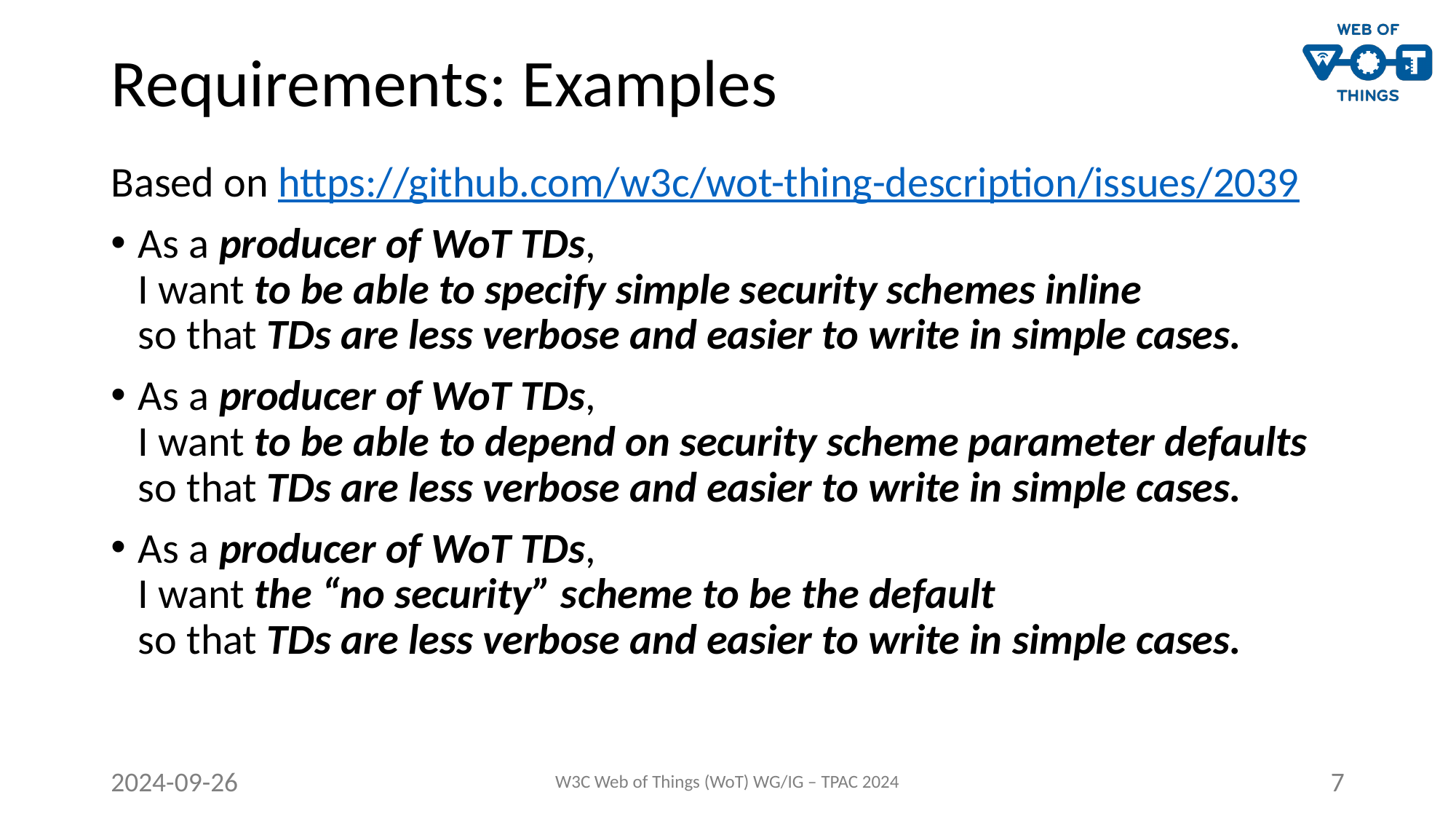

# Requirements: Examples
Based on https://github.com/w3c/wot-thing-description/issues/2039
As a producer of WoT TDs,
I want to be able to specify simple security schemes inline
so that TDs are less verbose and easier to write in simple cases.
As a producer of WoT TDs,
I want to be able to depend on security scheme parameter defaults
so that TDs are less verbose and easier to write in simple cases.
As a producer of WoT TDs,
I want the “no security” scheme to be the default
so that TDs are less verbose and easier to write in simple cases.

2024-09-26
W3C Web of Things (WoT) WG/IG – TPAC 2024
7